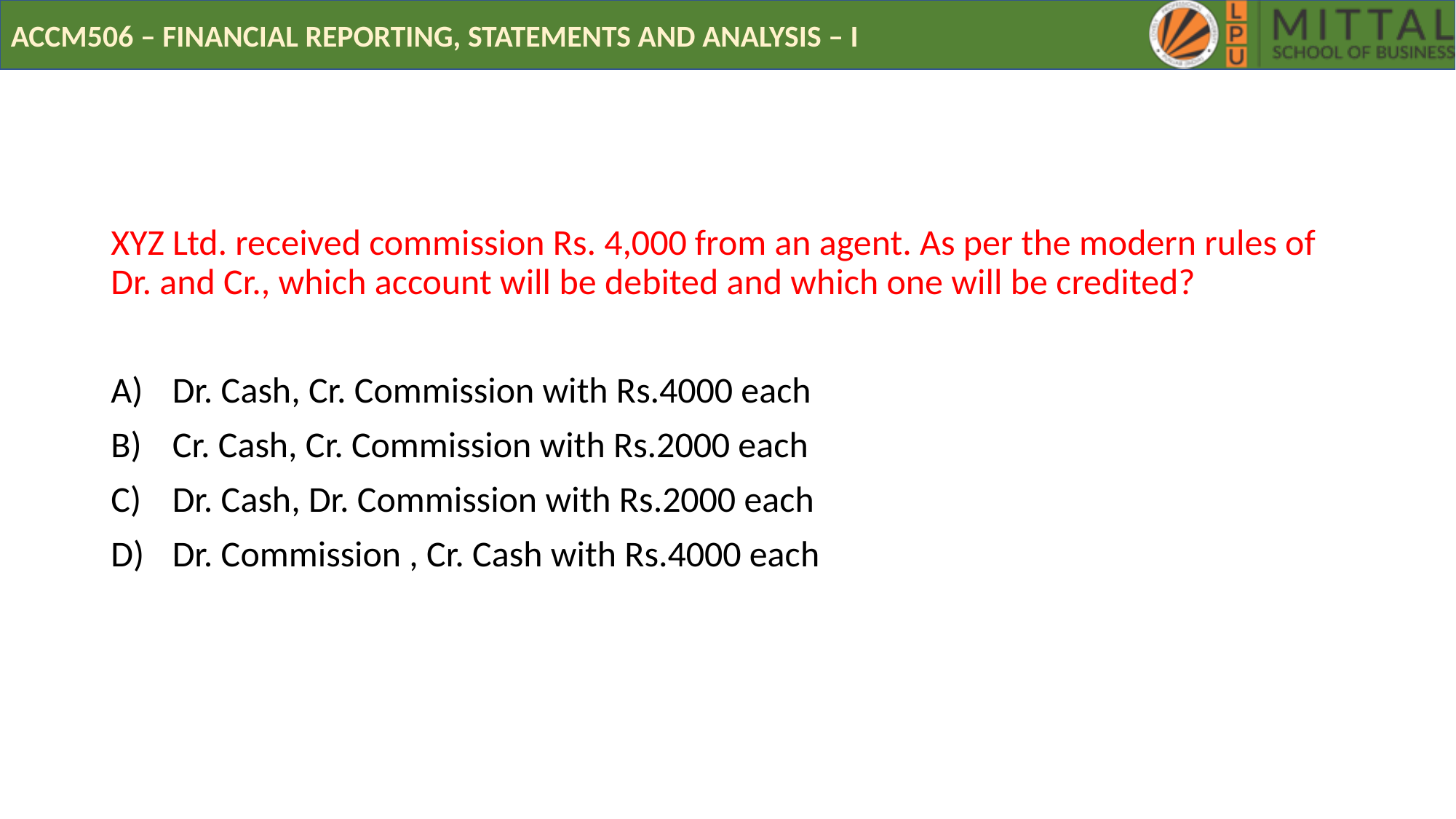

# POLL
XYZ Ltd. received commission Rs. 4,000 from an agent. As per the modern rules of Dr. and Cr., which account will be debited and which one will be credited?

Dr. Cash, Cr. Commission with Rs.4000 each
Cr. Cash, Cr. Commission with Rs.2000 each
Dr. Cash, Dr. Commission with Rs.2000 each
Dr. Commission , Cr. Cash with Rs.4000 each